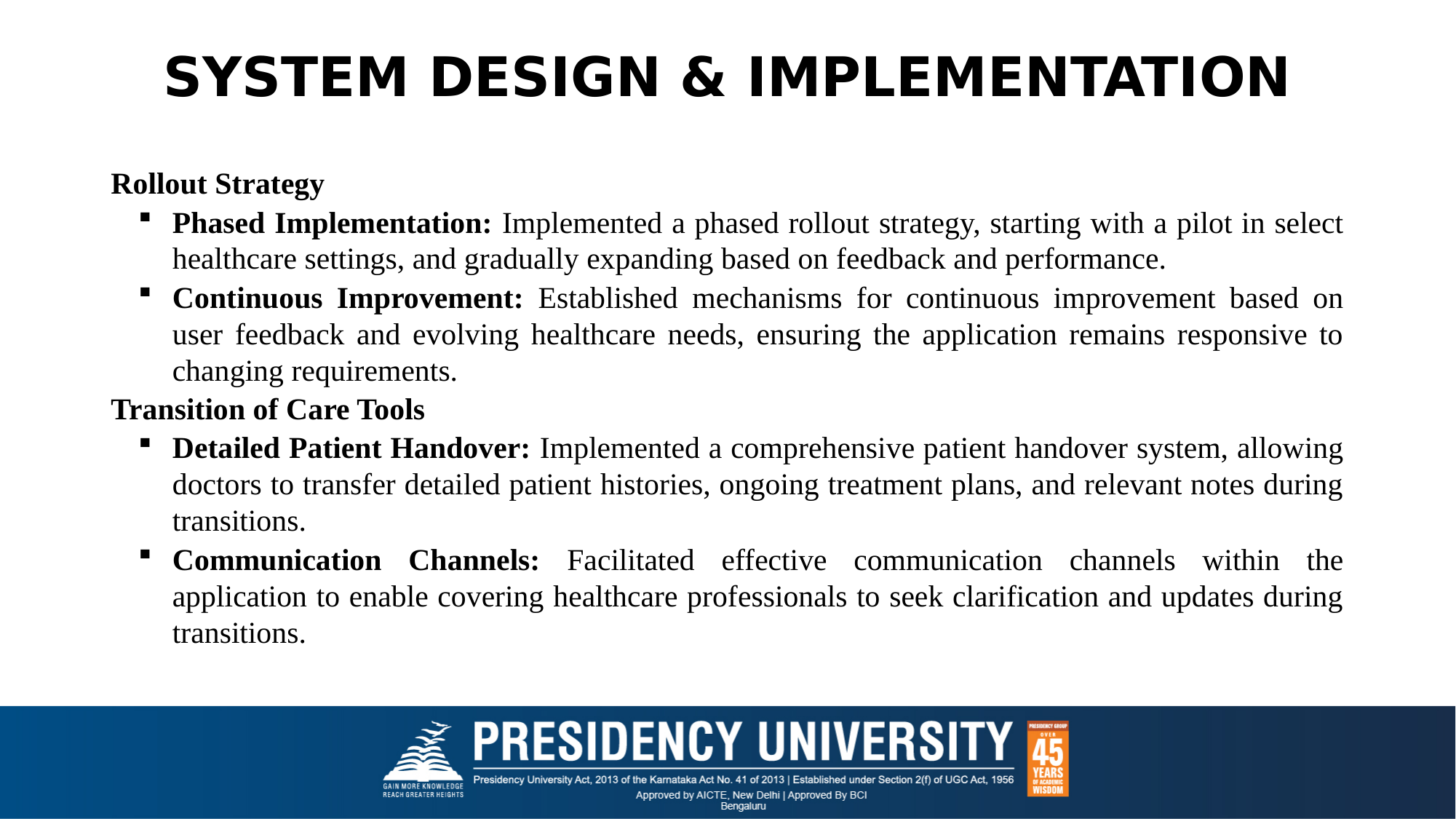

# SYSTEM DESIGN & IMPLEMENTATION
Rollout Strategy
Phased Implementation: Implemented a phased rollout strategy, starting with a pilot in select healthcare settings, and gradually expanding based on feedback and performance.
Continuous Improvement: Established mechanisms for continuous improvement based on user feedback and evolving healthcare needs, ensuring the application remains responsive to changing requirements.
Transition of Care Tools
Detailed Patient Handover: Implemented a comprehensive patient handover system, allowing doctors to transfer detailed patient histories, ongoing treatment plans, and relevant notes during transitions.
Communication Channels: Facilitated effective communication channels within the application to enable covering healthcare professionals to seek clarification and updates during transitions.